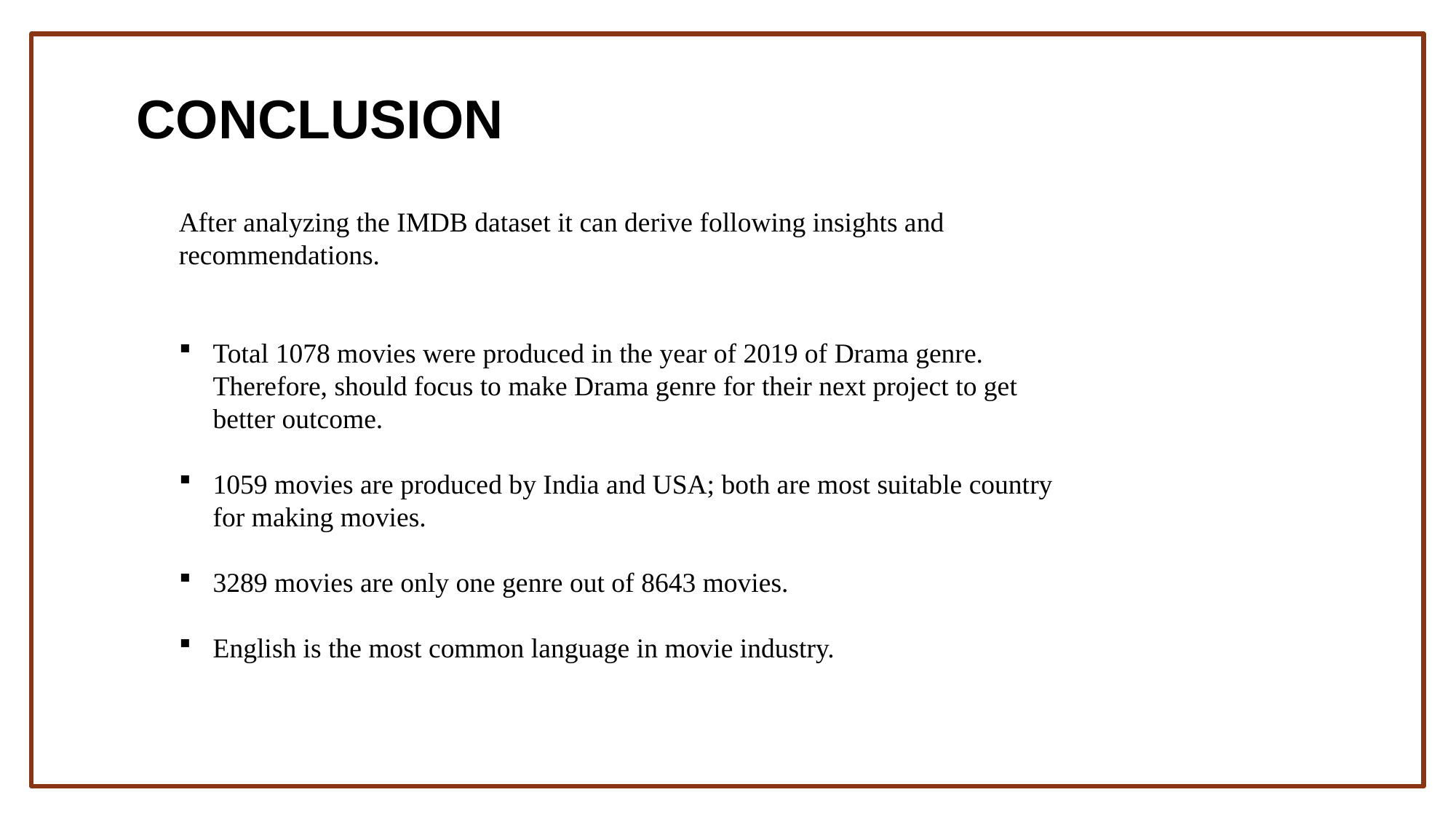

CONCLUSION
After analyzing the IMDB dataset it can derive following insights and recommendations.

Total 1078 movies were produced in the year of 2019 of Drama genre. Therefore, should focus to make Drama genre for their next project to get better outcome.

1059 movies are produced by India and USA; both are most suitable country for making movies.

3289 movies are only one genre out of 8643 movies.

English is the most common language in movie industry.